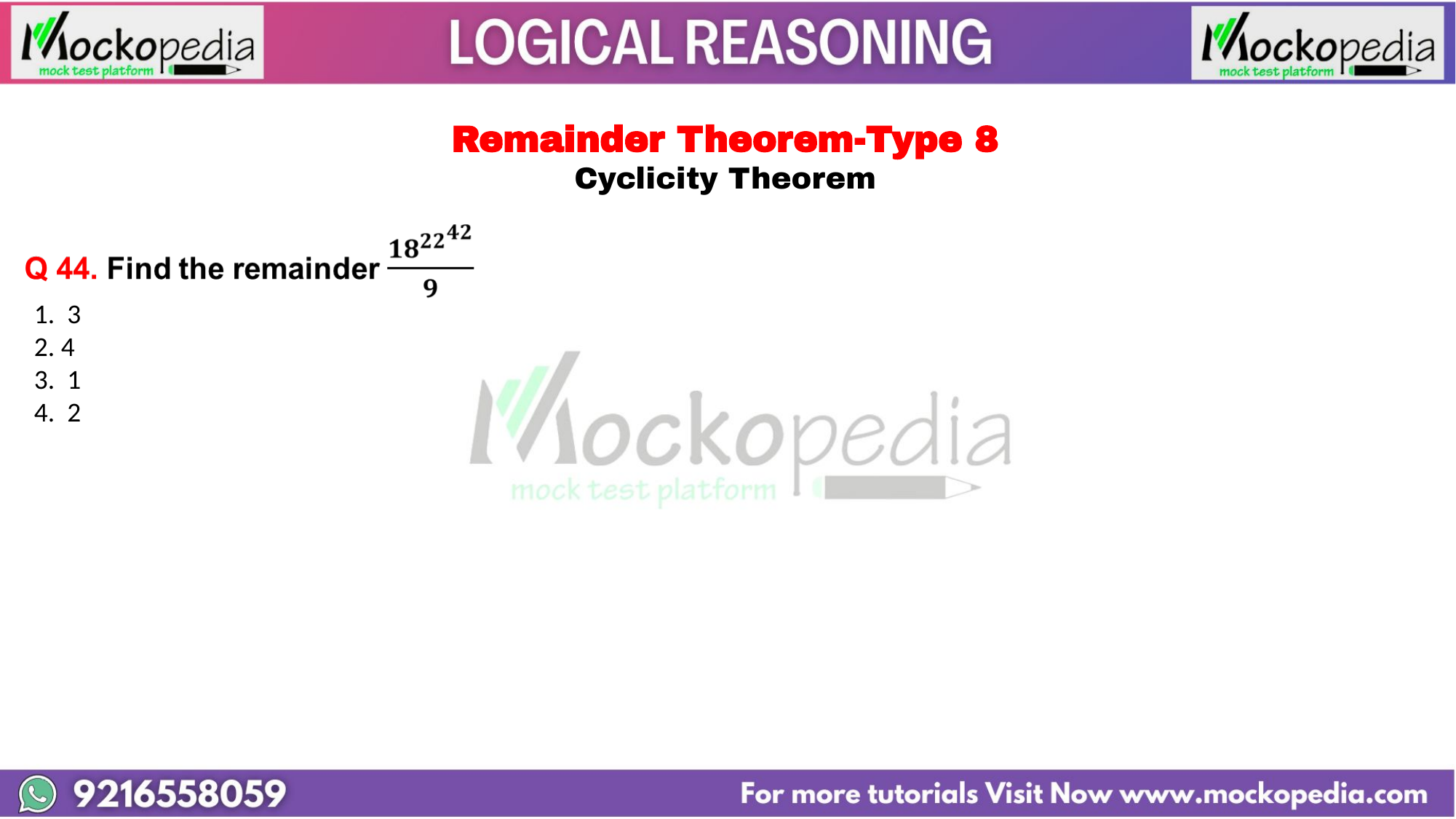

Remainder Theorem-Type 8
Cyclicity Theorem

1.  3
2. 4
3.  1
4.  2